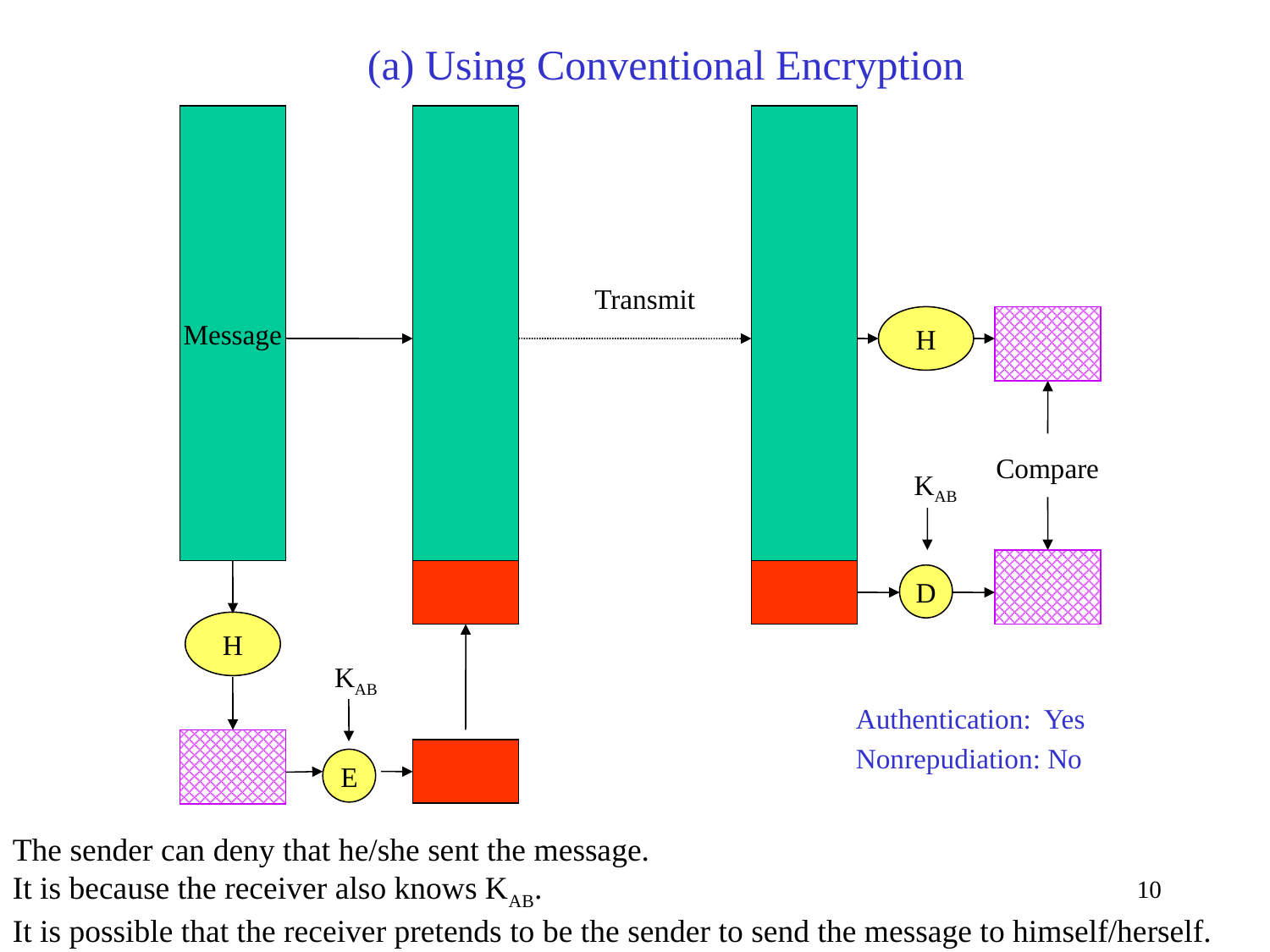

(a) Using Conventional Encryption
Message

Transmit
H

Compare
KAB

D

H

KAB

Authentication:  Yes
Nonrepudiation: No

E

The sender can deny that he/she sent the message.
It is because the receiver also knows KAB.
It is possible that the receiver pretends to be the sender to send the message to himself/herself.
10